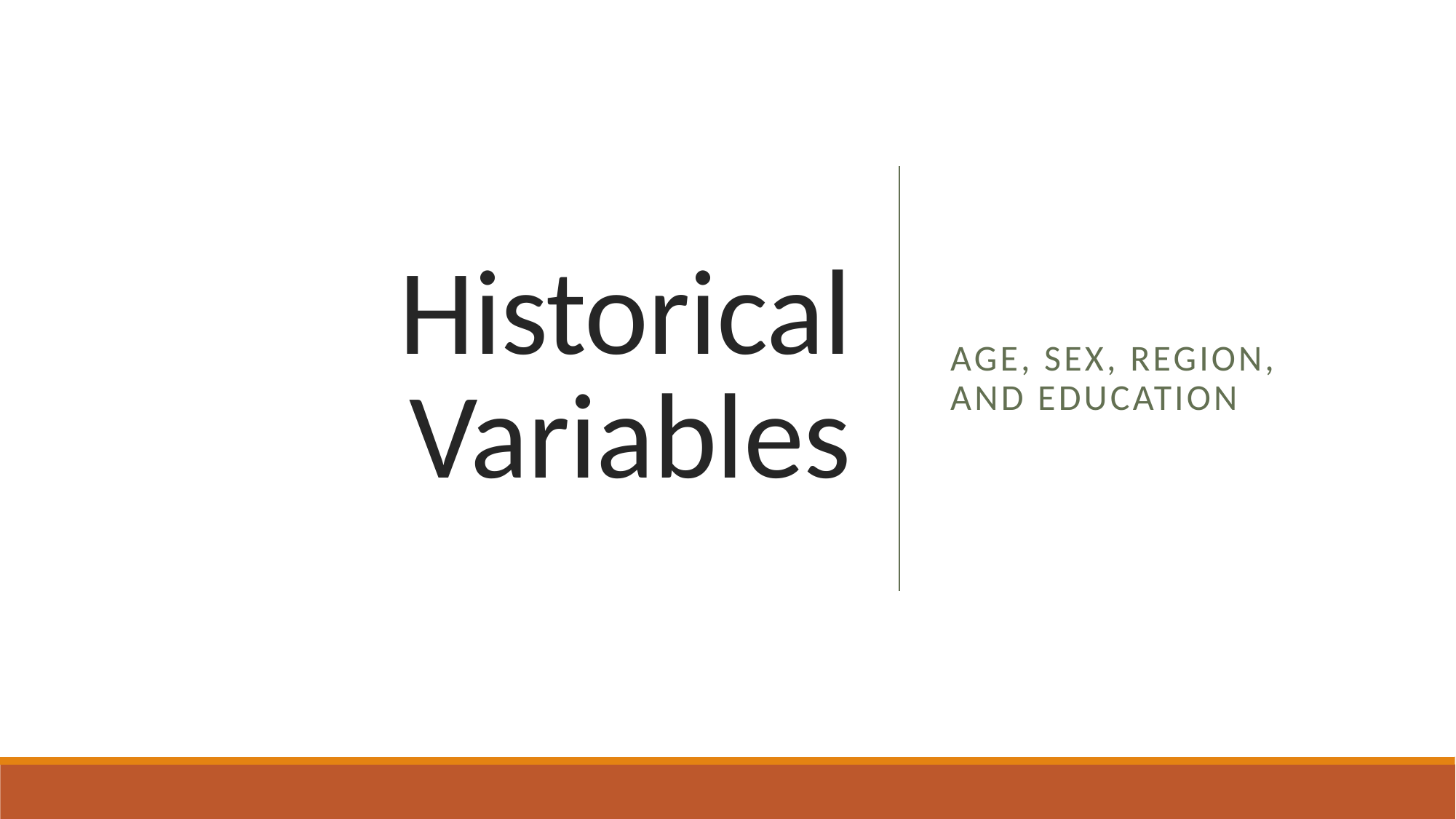

# Historical Variables
Age, Sex, Region, and Education